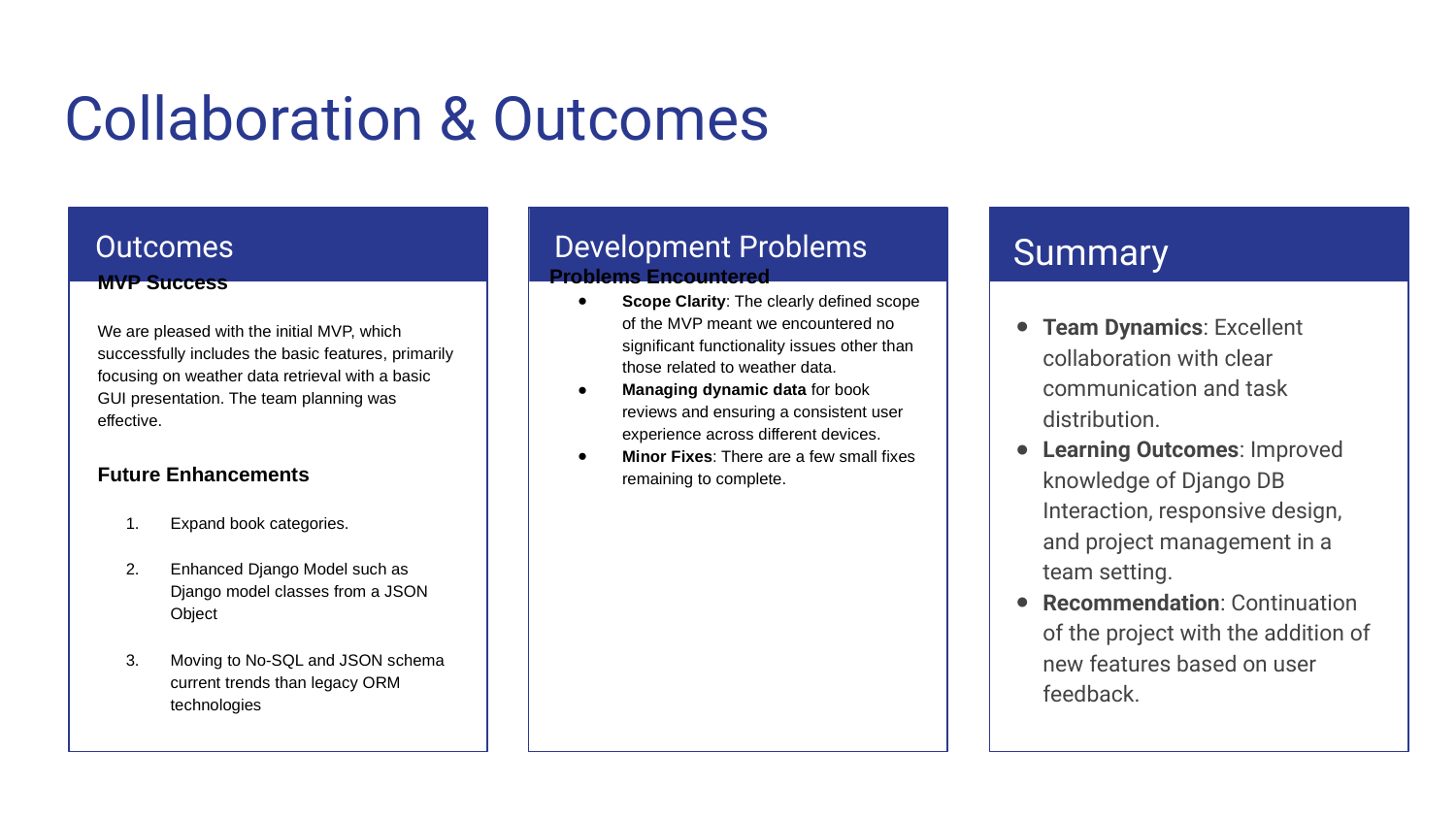

# Collaboration & Outcomes

Outcomes

Collaboration
Development Problems

Summary
Problems Encountered
Scope Clarity: The clearly defined scope of the MVP meant we encountered no significant functionality issues other than those related to weather data.
Managing dynamic data for book reviews and ensuring a consistent user experience across different devices.
Minor Fixes: There are a few small fixes remaining to complete.

MVP Success
We are pleased with the initial MVP, which successfully includes the basic features, primarily focusing on weather data retrieval with a basic GUI presentation. The team planning was effective.
Future Enhancements
Expand book categories.
Enhanced Django Model such as Django model classes from a JSON Object
Moving to No-SQL and JSON schema current trends than legacy ORM technologies

Team Dynamics: Excellent collaboration with clear communication and task distribution.
Learning Outcomes: Improved knowledge of Django DB Interaction, responsive design, and project management in a team setting.
Recommendation: Continuation of the project with the addition of new features based on user feedback.